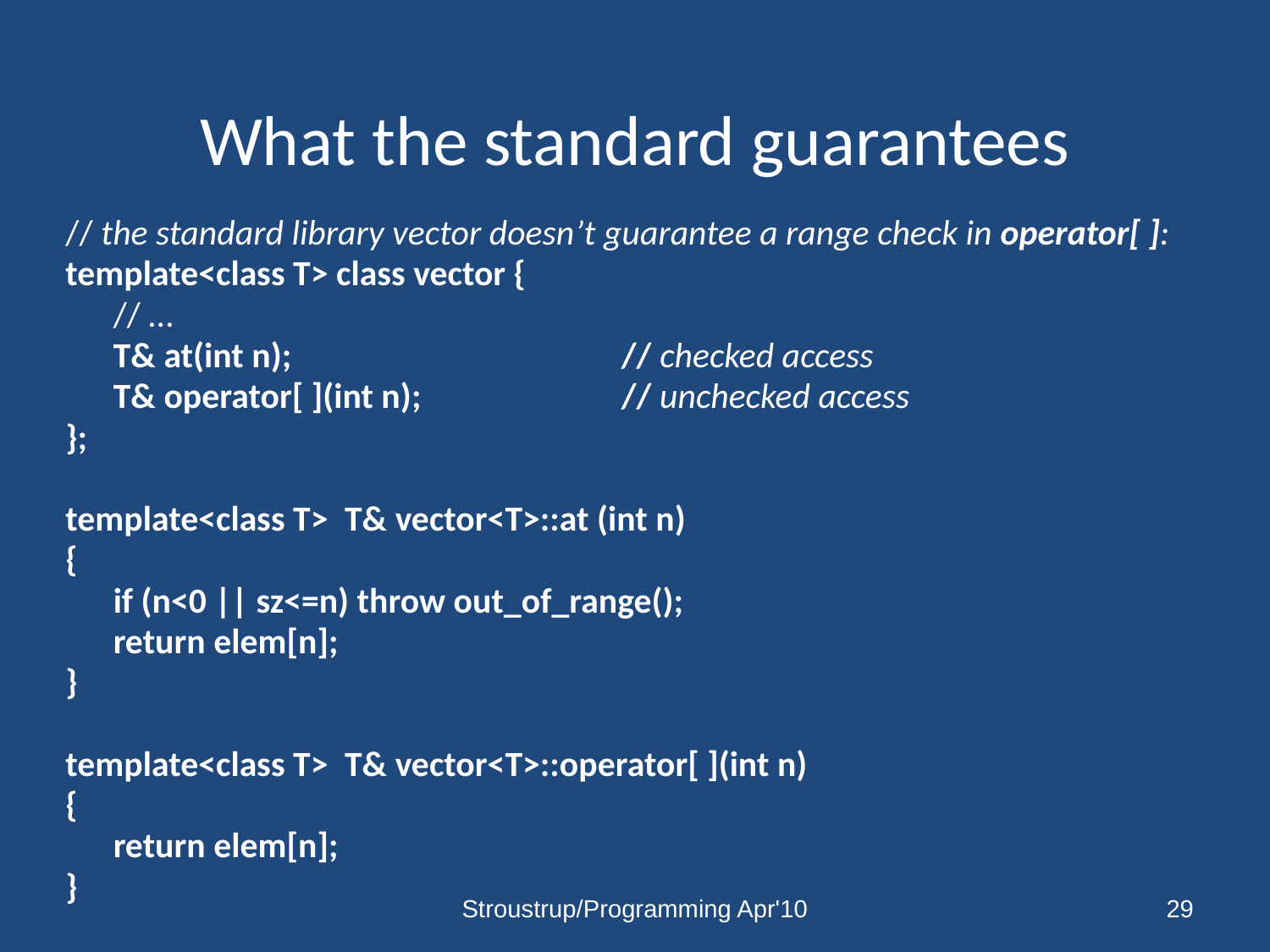

# What the standard guarantees
// the standard library vector doesn’t guarantee a range check in operator[ ]:
template<class T> class vector {
	// …
	T& at(int n);			// checked access
	T& operator[ ](int n);		// unchecked access
};

template<class T>  T& vector<T>::at (int n)
{
	if (n<0 || sz<=n) throw out_of_range();
	return elem[n];
}

template<class T>  T& vector<T>::operator[ ](int n)
{
	return elem[n];
}
Stroustrup/Programming Apr'10
29